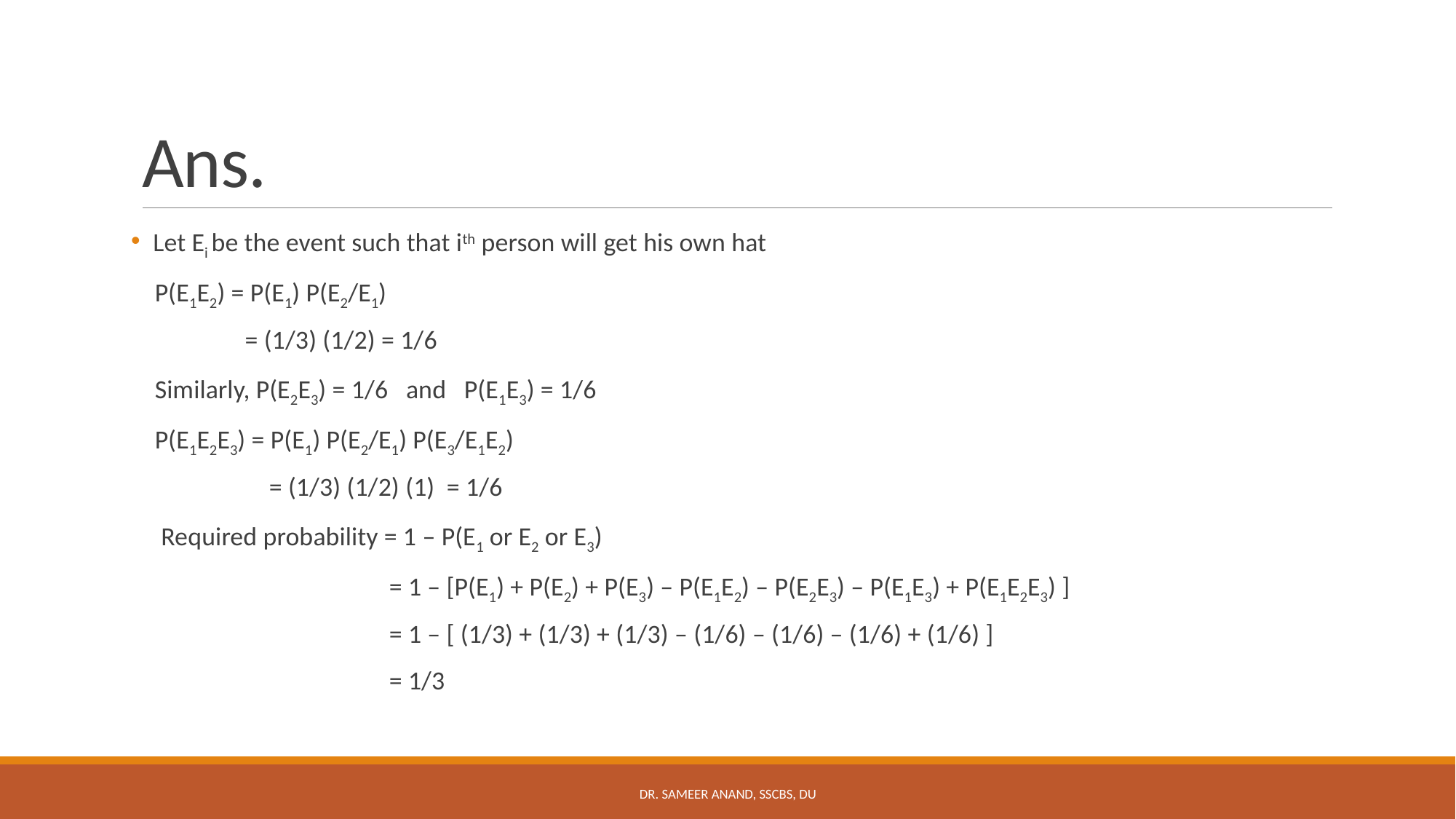

# Ans.
  Let Ei be the event such that ith person will get his own hat
    P(E1E2) = P(E1) P(E2/E1)
                   = (1/3) (1/2) = 1/6
    Similarly, P(E2E3) = 1/6   and   P(E1E3) = 1/6
    P(E1E2E3) = P(E1) P(E2/E1) P(E3/E1E2)
                       = (1/3) (1/2) (1)  = 1/6
     Required probability = 1 – P(E1 or E2 or E3)
                                           = 1 – [P(E1) + P(E2) + P(E3) – P(E1E2) – P(E2E3) – P(E1E3) + P(E1E2E3) ]
                                           = 1 – [ (1/3) + (1/3) + (1/3) – (1/6) – (1/6) – (1/6) + (1/6) ]
                                           = 1/3

Dr. Sameer Anand, SSCBS, DU